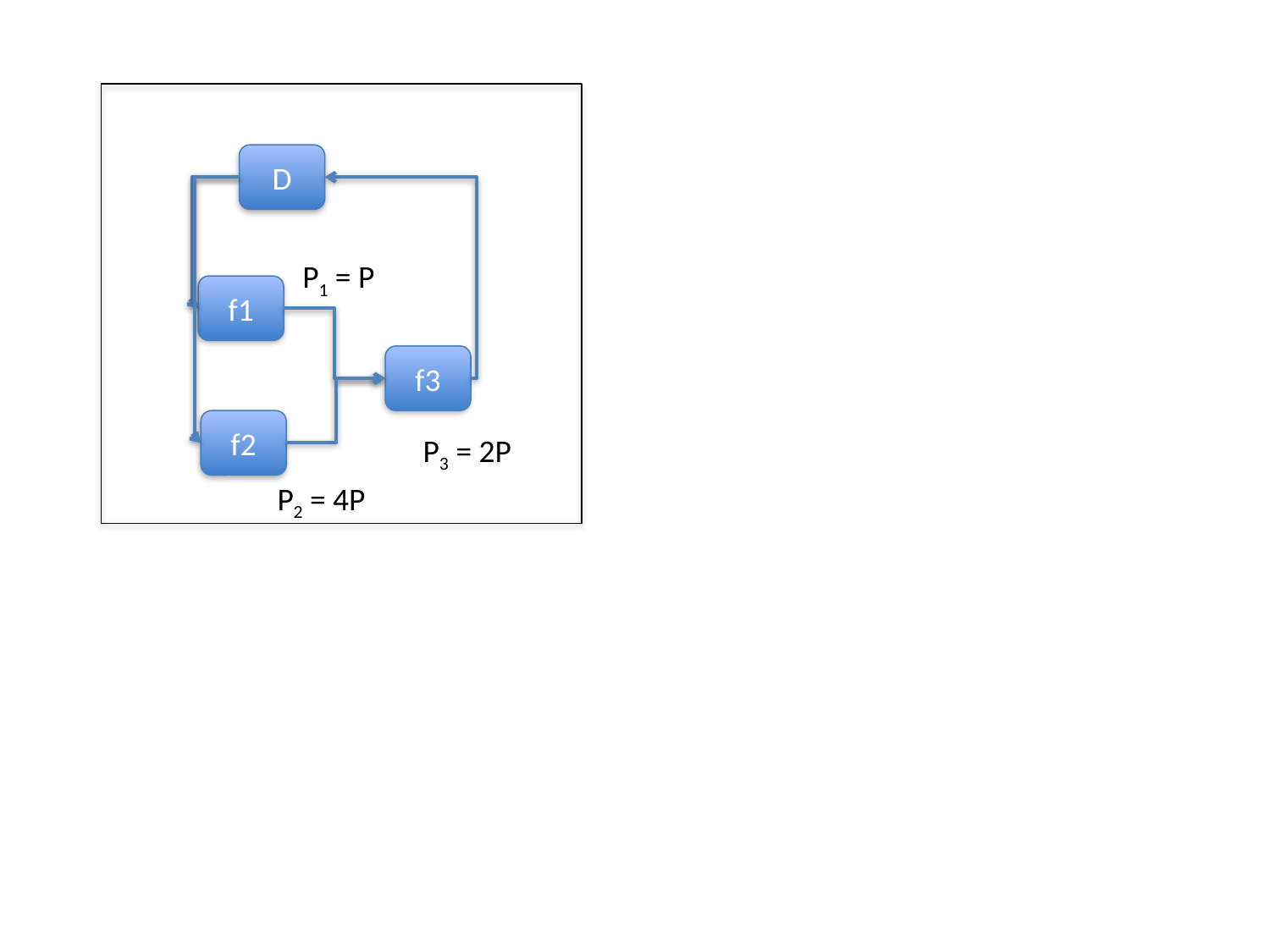

D
P1 = P
f1
f3
f2
P3 = 2P
P2 = 4P